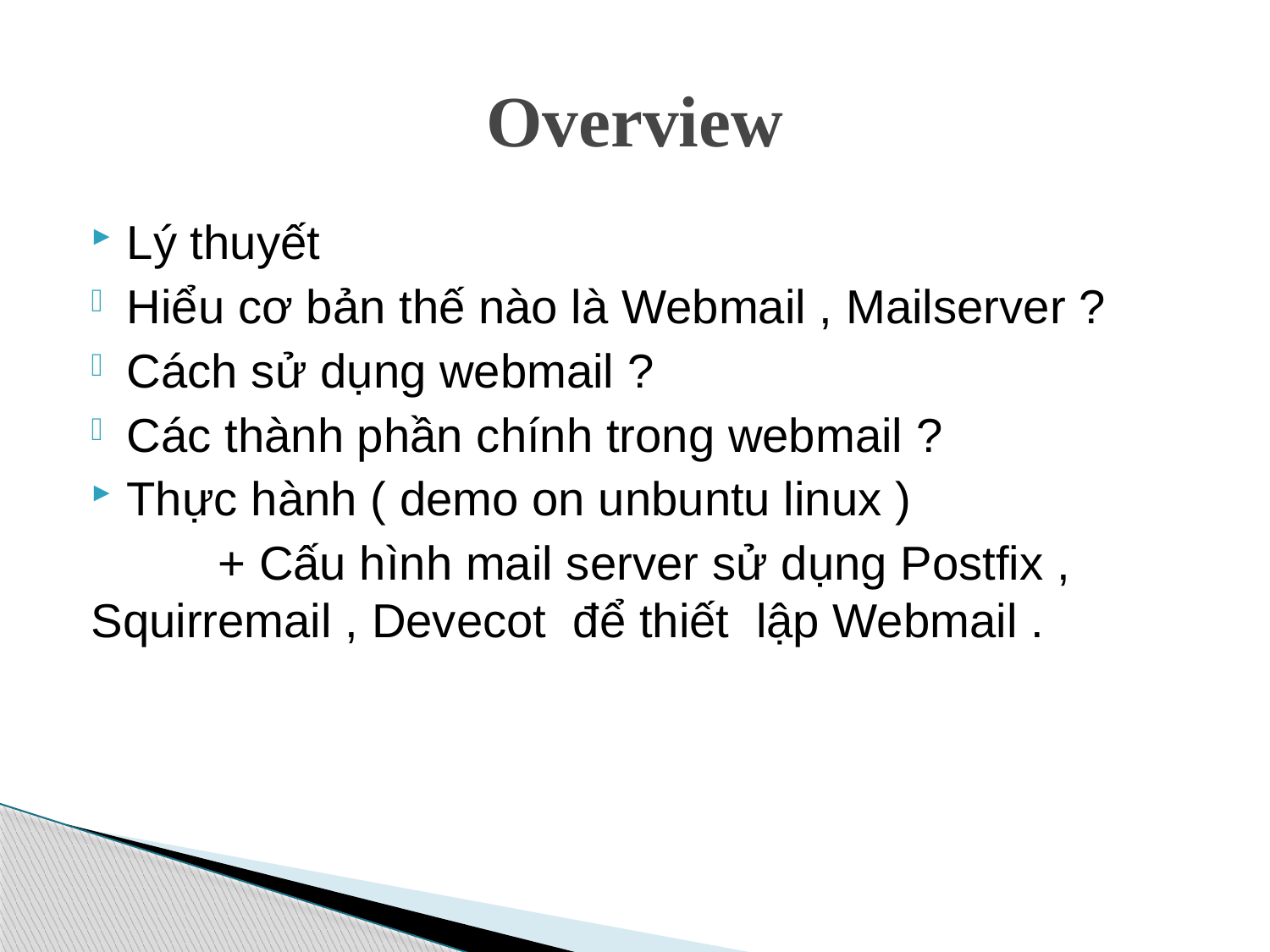

# Overview
Lý thuyết
Hiểu cơ bản thế nào là Webmail , Mailserver ?
Cách sử dụng webmail ?
Các thành phần chính trong webmail ?
Thực hành ( demo on unbuntu linux )
	+ Cấu hình mail server sử dụng Postfix , 	Squirremail , Devecot  để thiết  lập Webmail .